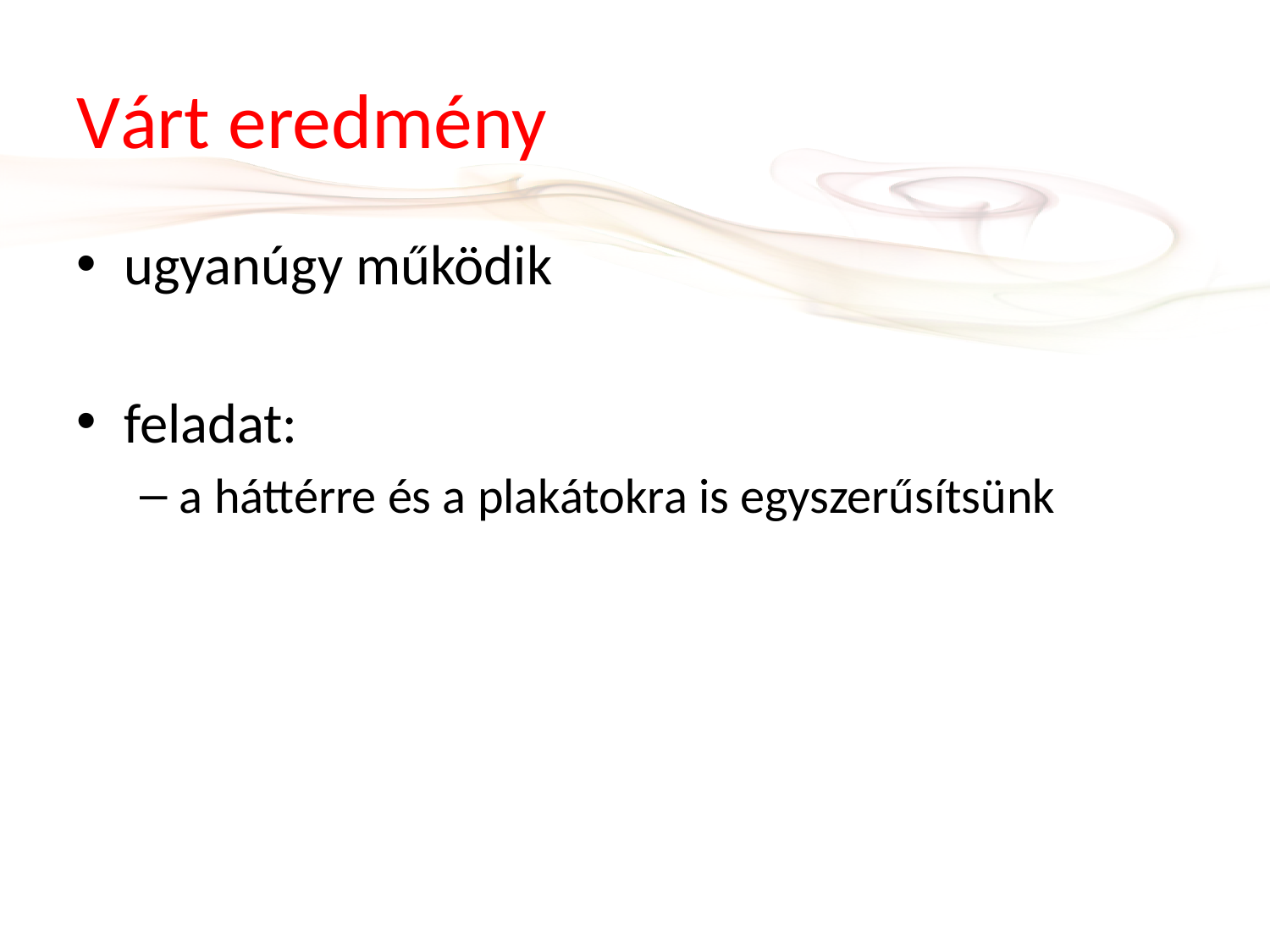

# Várt eredmény
ugyanúgy működik

feladat:
a háttérre és a plakátokra is egyszerűsítsünk